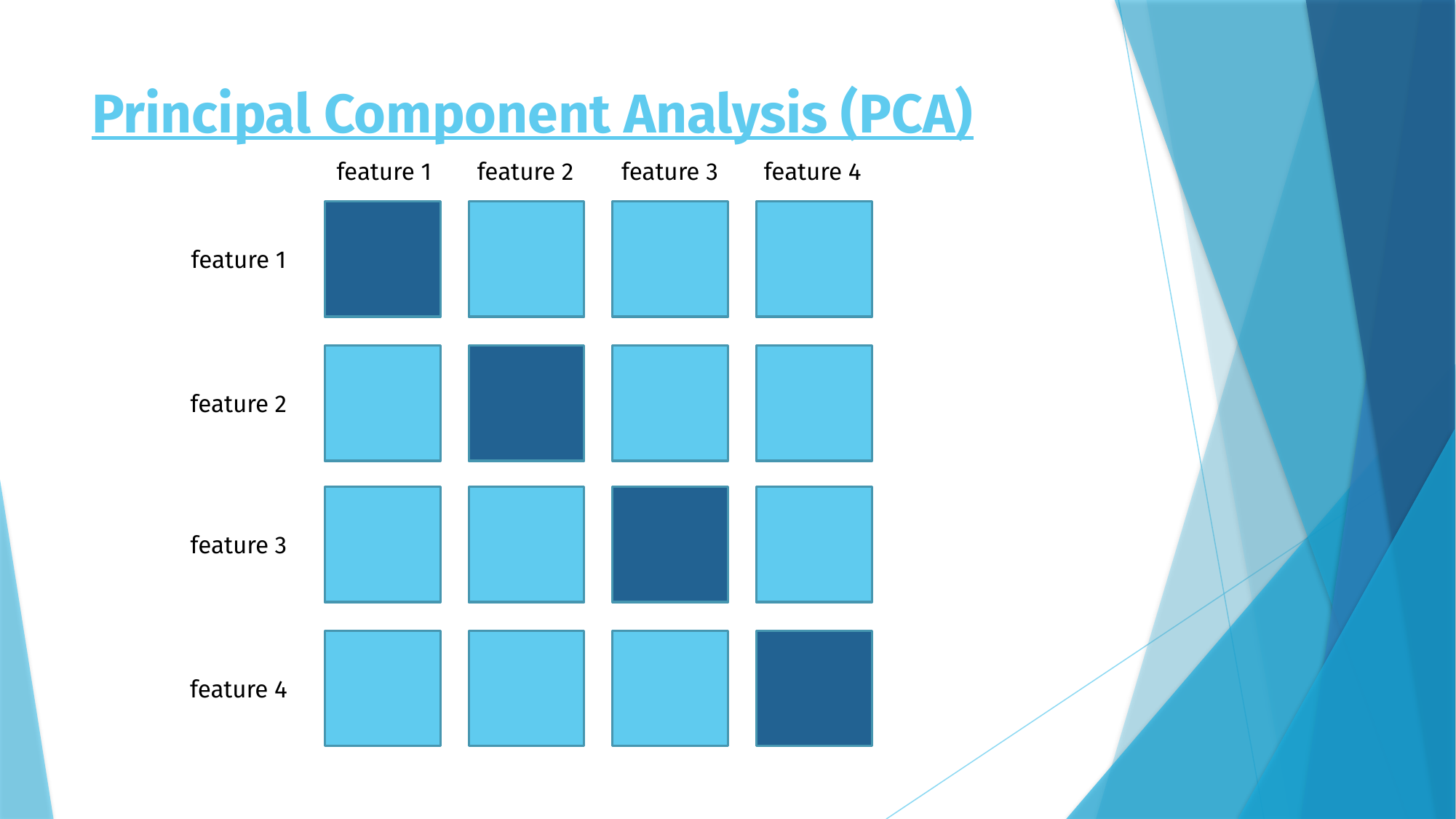

# Principal Component Analysis (PCA)
feature 1
feature 3
feature 4
feature 2

feature 1

feature 2

feature 3

feature 4